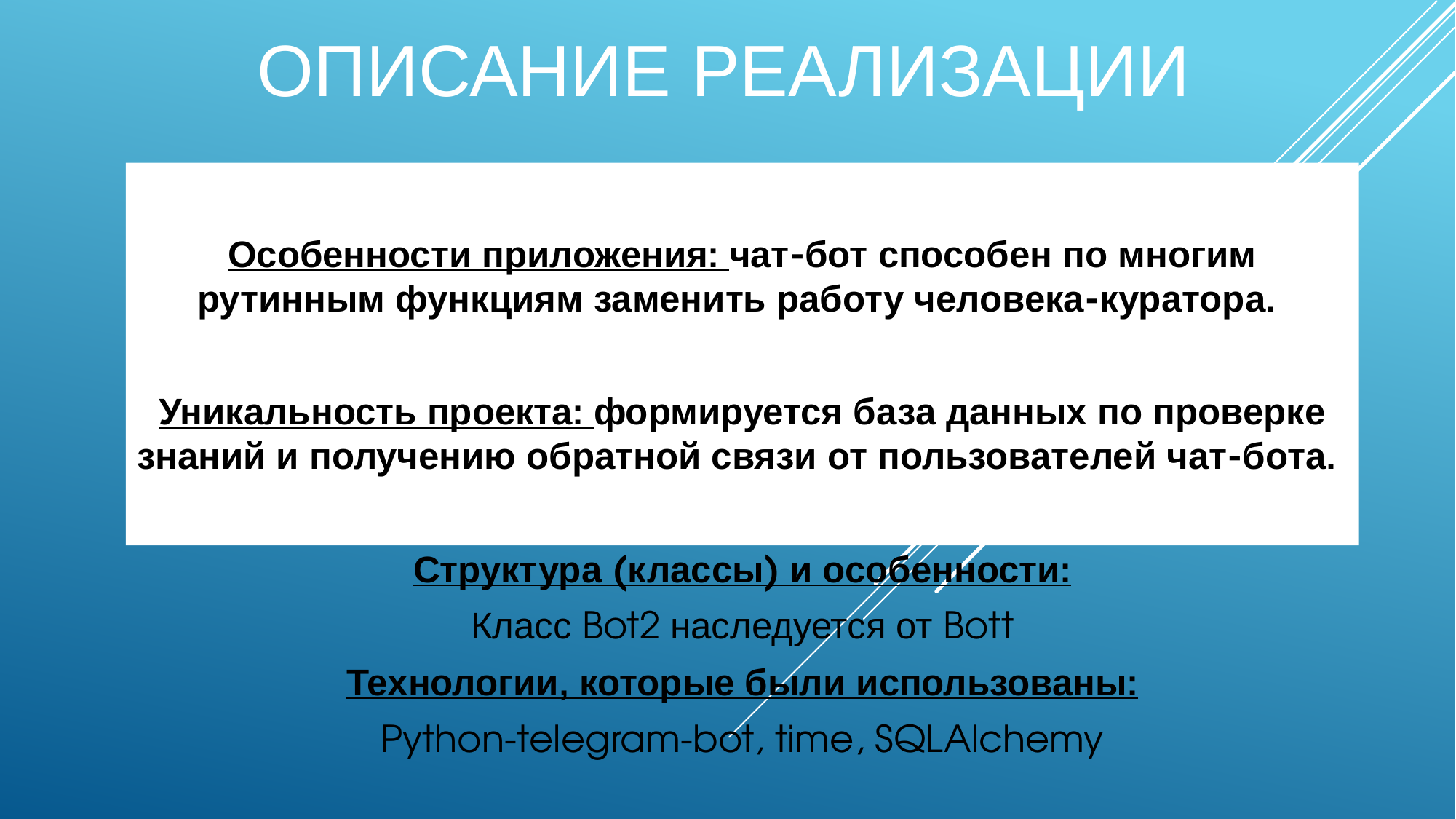

# ОПИСАНИЕ РЕАЛИЗАЦИИ

Особенности приложения: чат-бот способен по многим рутинным функциям заменить работу человека-куратора.

Уникальность проекта: формируется база данных по проверке знаний и получению обратной связи от пользователей чат-бота.

Структура (классы) и особенности:
Класс Bot2 наследуется от Bott
Технологии, которые были использованы:
Python-telegram-bot, time, SQLAlchemy